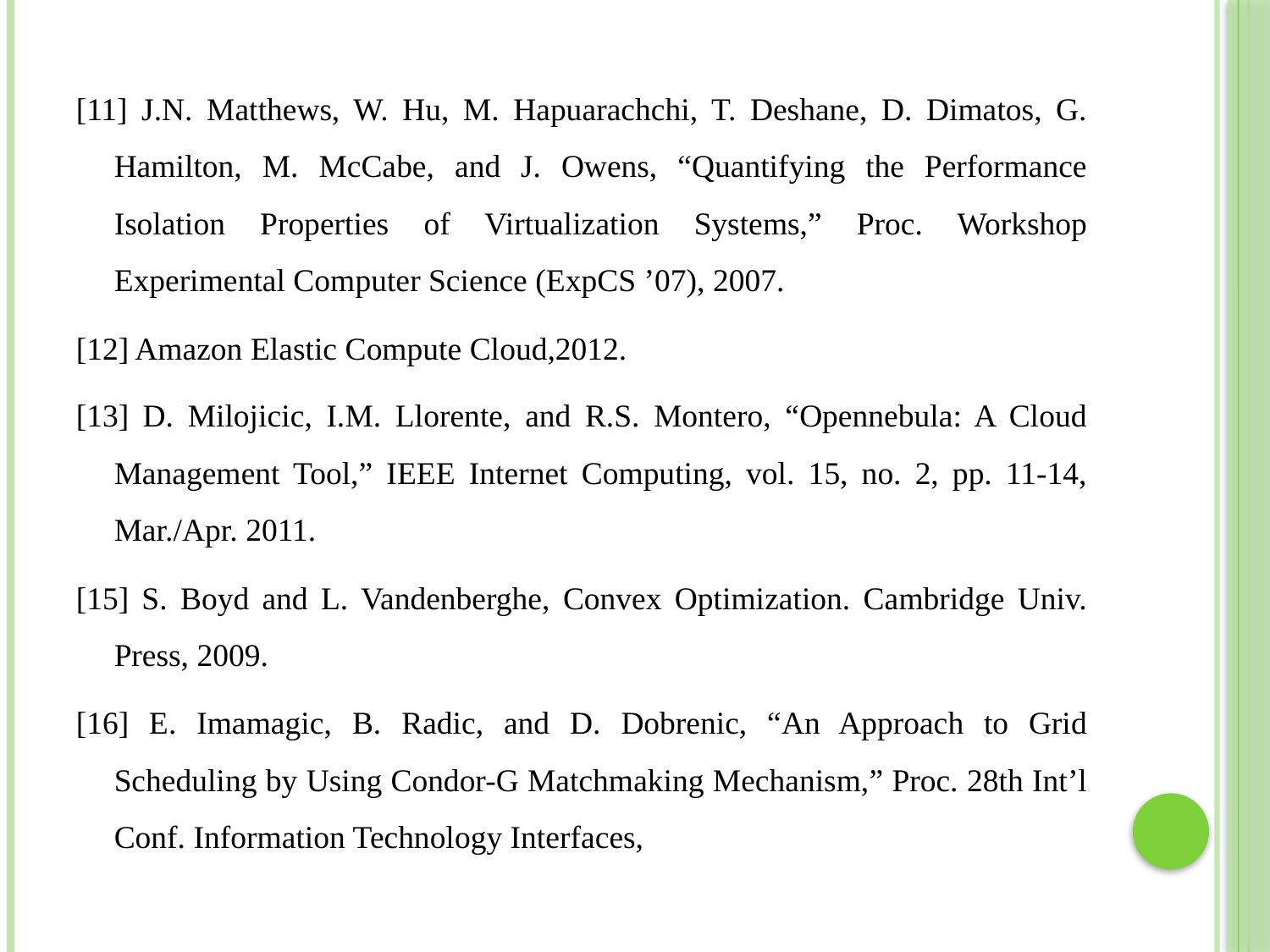

#
[11] J.N. Matthews, W. Hu, M. Hapuarachchi, T. Deshane, D. Dimatos, G. Hamilton, M. McCabe, and J. Owens, “Quantifying the Performance Isolation Properties of Virtualization Systems,” Proc. Workshop Experimental Computer Science (ExpCS ’07), 2007.
[12] Amazon Elastic Compute Cloud,2012.
[13] D. Milojicic, I.M. Llorente, and R.S. Montero, “Opennebula: A Cloud Management Tool,” IEEE Internet Computing, vol. 15, no. 2, pp. 11-14, Mar./Apr. 2011.
[15] S. Boyd and L. Vandenberghe, Convex Optimization. Cambridge Univ. Press, 2009.
[16] E. Imamagic, B. Radic, and D. Dobrenic, “An Approach to Grid Scheduling by Using Condor-G Matchmaking Mechanism,” Proc. 28th Int’l Conf. Information Technology Interfaces,